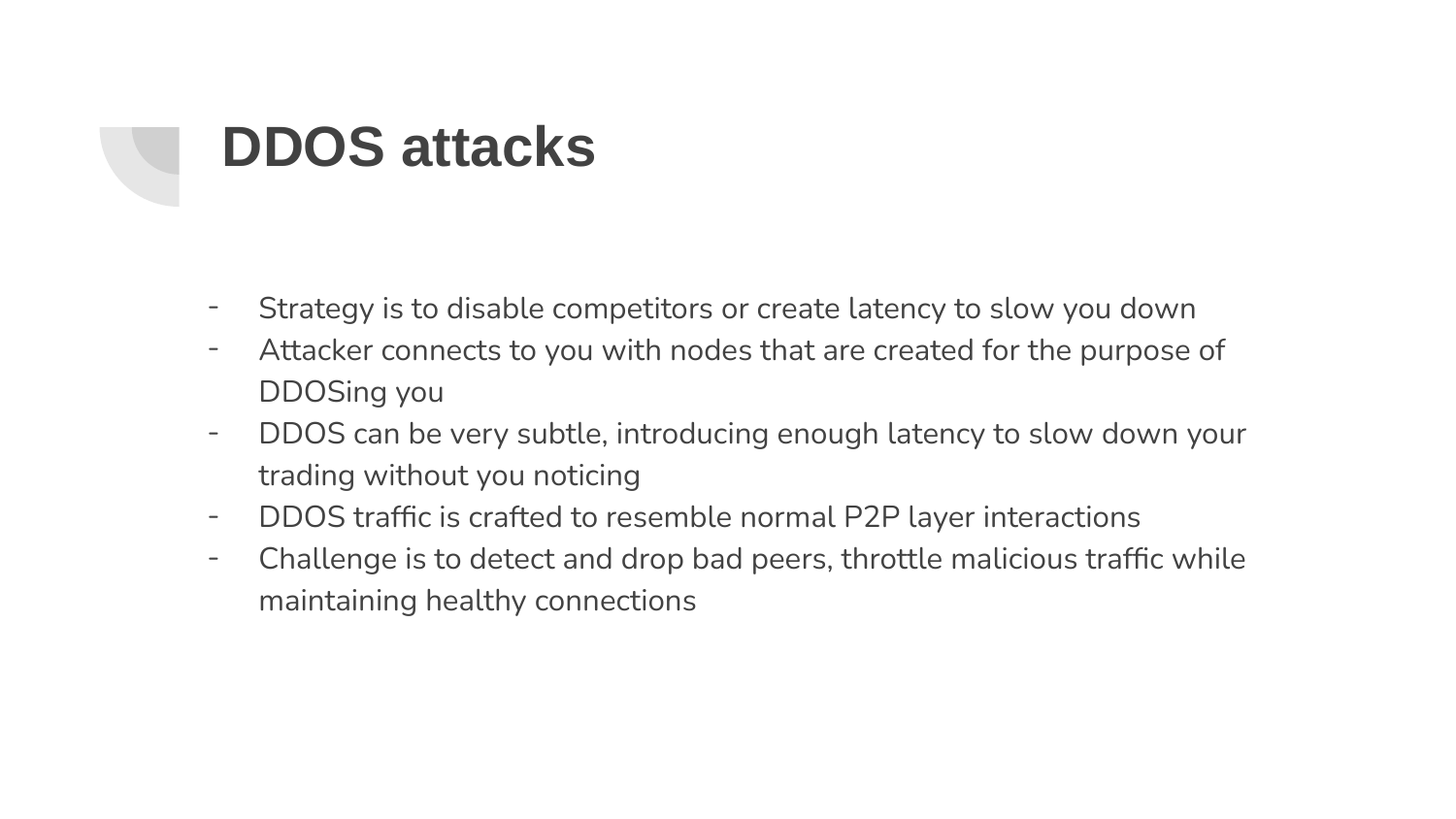

# DDOS attacks
Strategy is to disable competitors or create latency to slow you down
Attacker connects to you with nodes that are created for the purpose of DDOSing you
DDOS can be very subtle, introducing enough latency to slow down your trading without you noticing
DDOS traffic is crafted to resemble normal P2P layer interactions
Challenge is to detect and drop bad peers, throttle malicious traffic while maintaining healthy connections